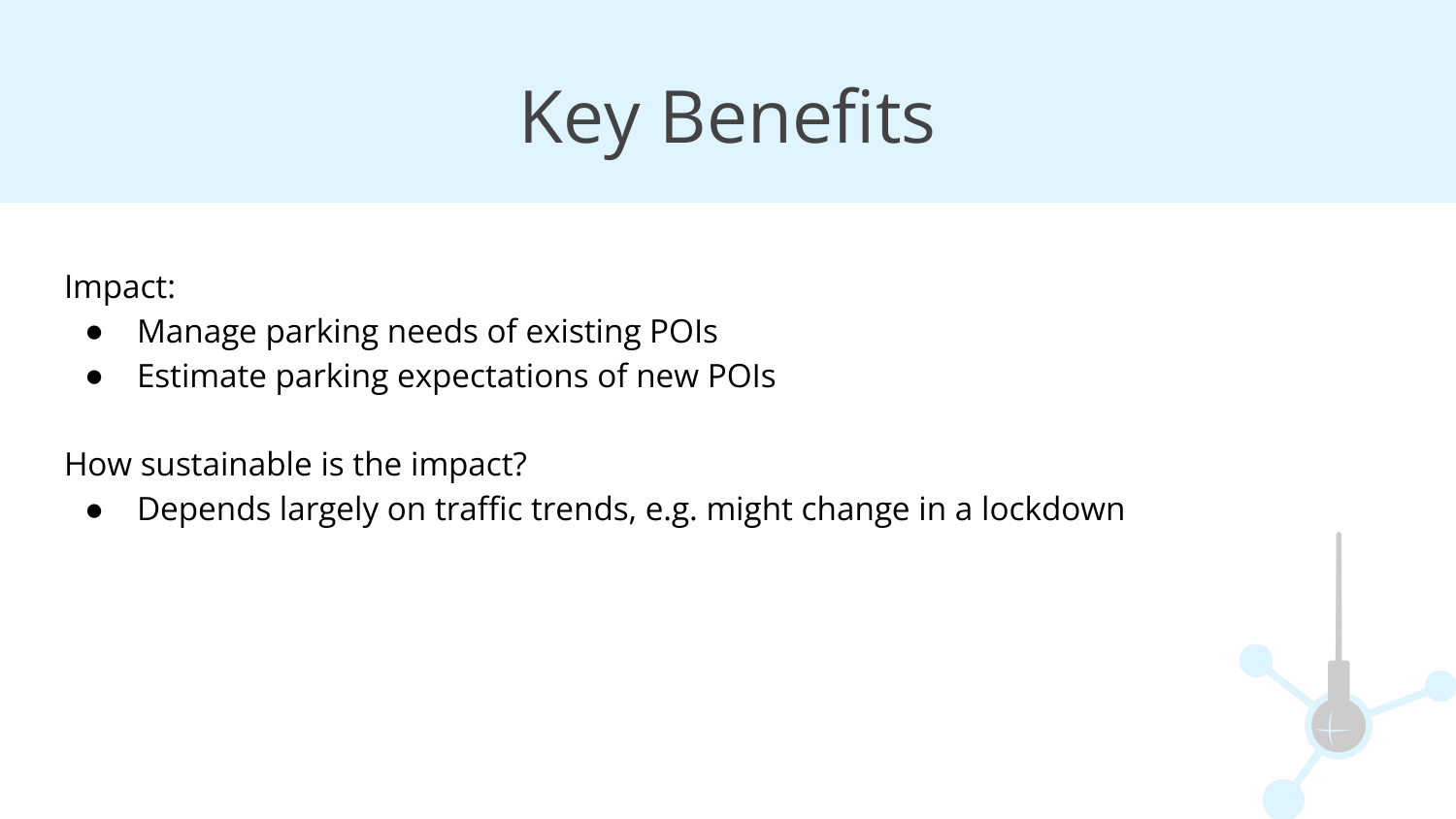

# Key Benefits
Impact:
Manage parking needs of existing POIs
Estimate parking expectations of new POIs

How sustainable is the impact?
Depends largely on traffic trends, e.g. might change in a lockdown